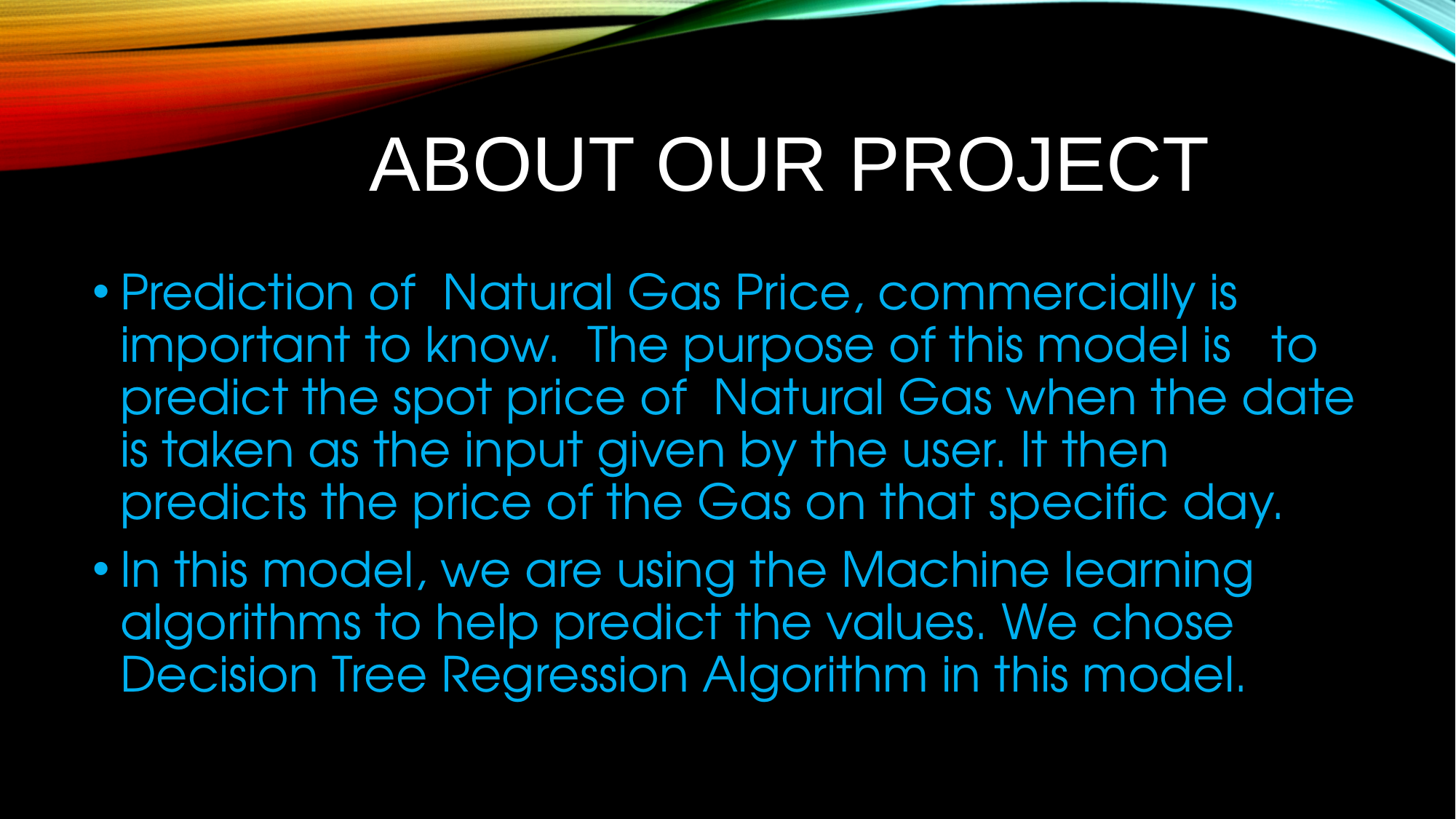

# ABOUT OUR PROJECT
Prediction of  Natural Gas Price, commercially is important to know.  The purpose of this model is   to predict the spot price of  Natural Gas when the date is taken as the input given by the user. It then predicts the price of the Gas on that specific day.
In this model, we are using the Machine learning algorithms to help predict the values. We chose Decision Tree Regression Algorithm in this model.